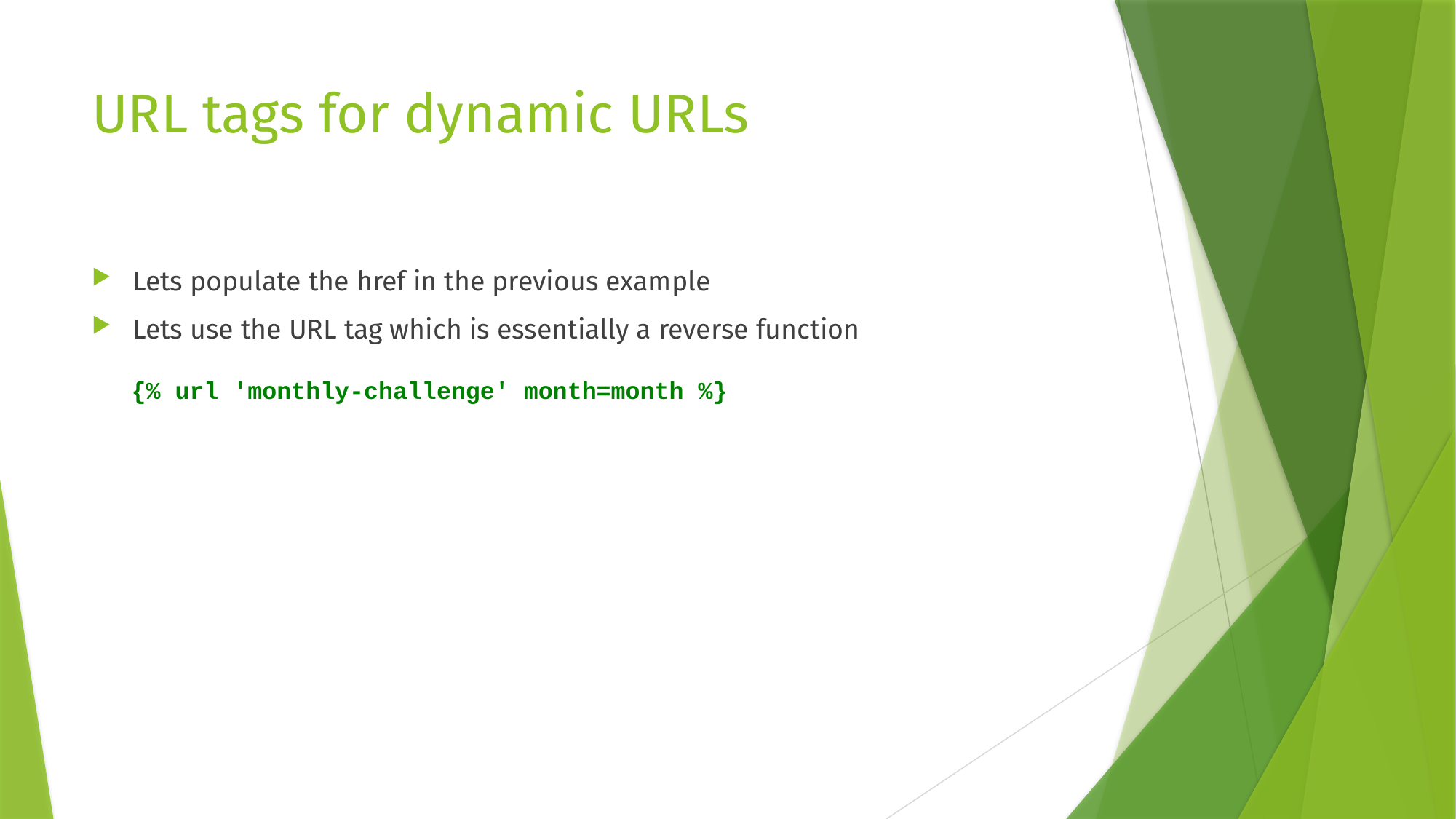

# URL tags for dynamic URLs
Lets populate the href in the previous example
Lets use the URL tag which is essentially a reverse function

{% url 'monthly-challenge' month=month %}